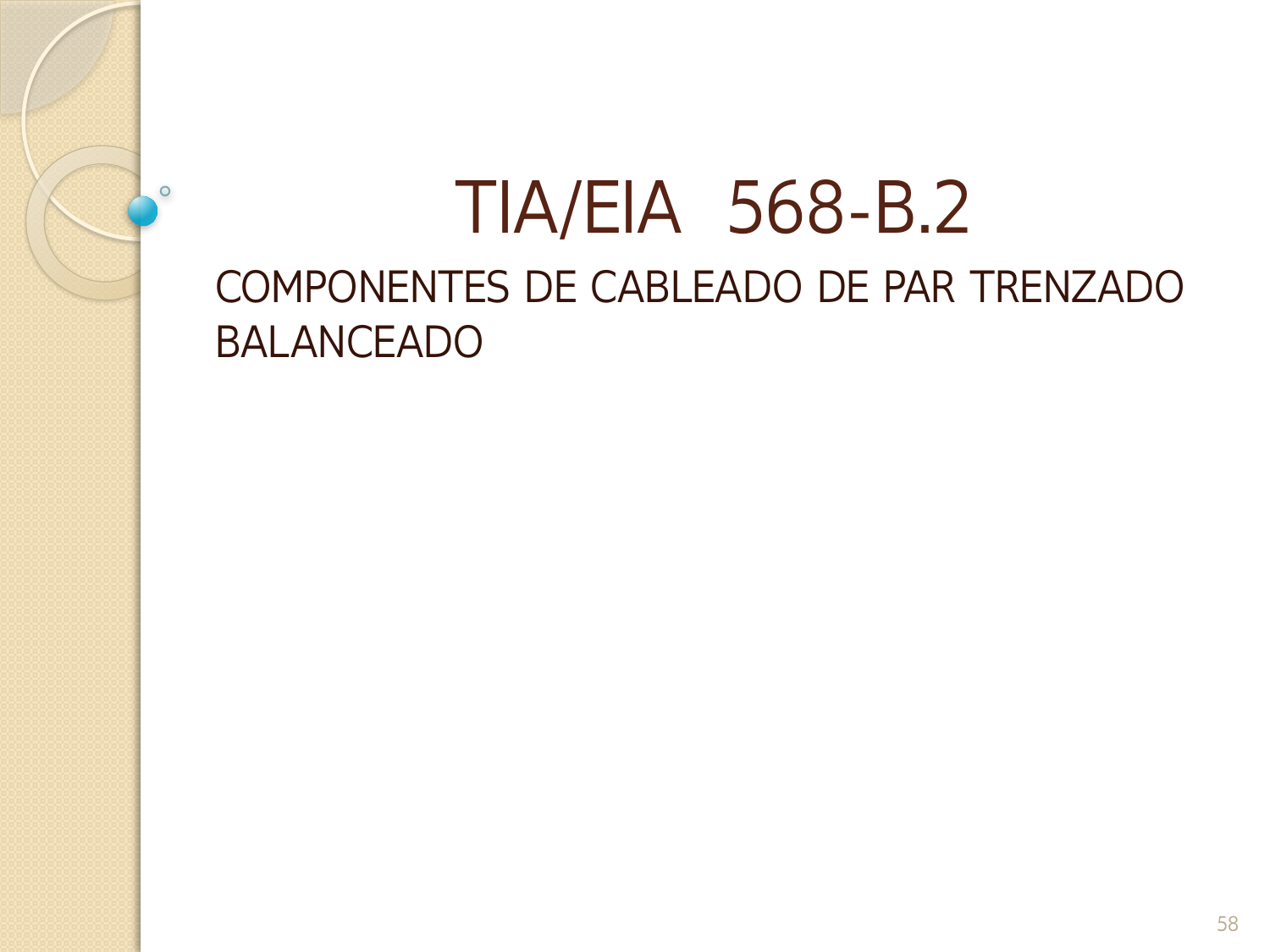

# TIA/EIA  568-B.2
COMPONENTES DE CABLEADO DE PAR TRENZADO BALANCEADO
58